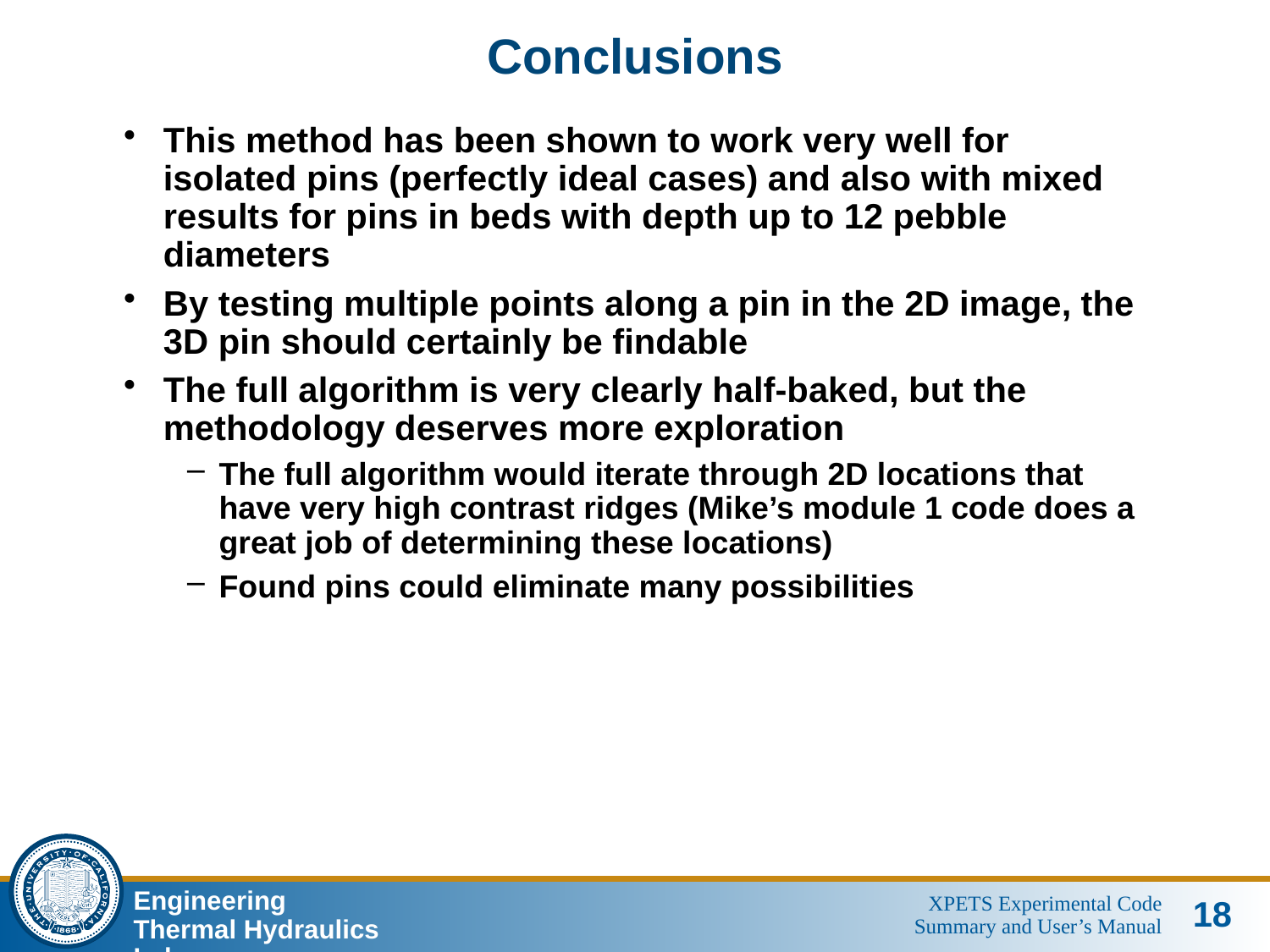

# Conclusions
This method has been shown to work very well for isolated pins (perfectly ideal cases) and also with mixed results for pins in beds with depth up to 12 pebble diameters
By testing multiple points along a pin in the 2D image, the 3D pin should certainly be findable
The full algorithm is very clearly half-baked, but the methodology deserves more exploration
The full algorithm would iterate through 2D locations that have very high contrast ridges (Mike’s module 1 code does a great job of determining these locations)
Found pins could eliminate many possibilities